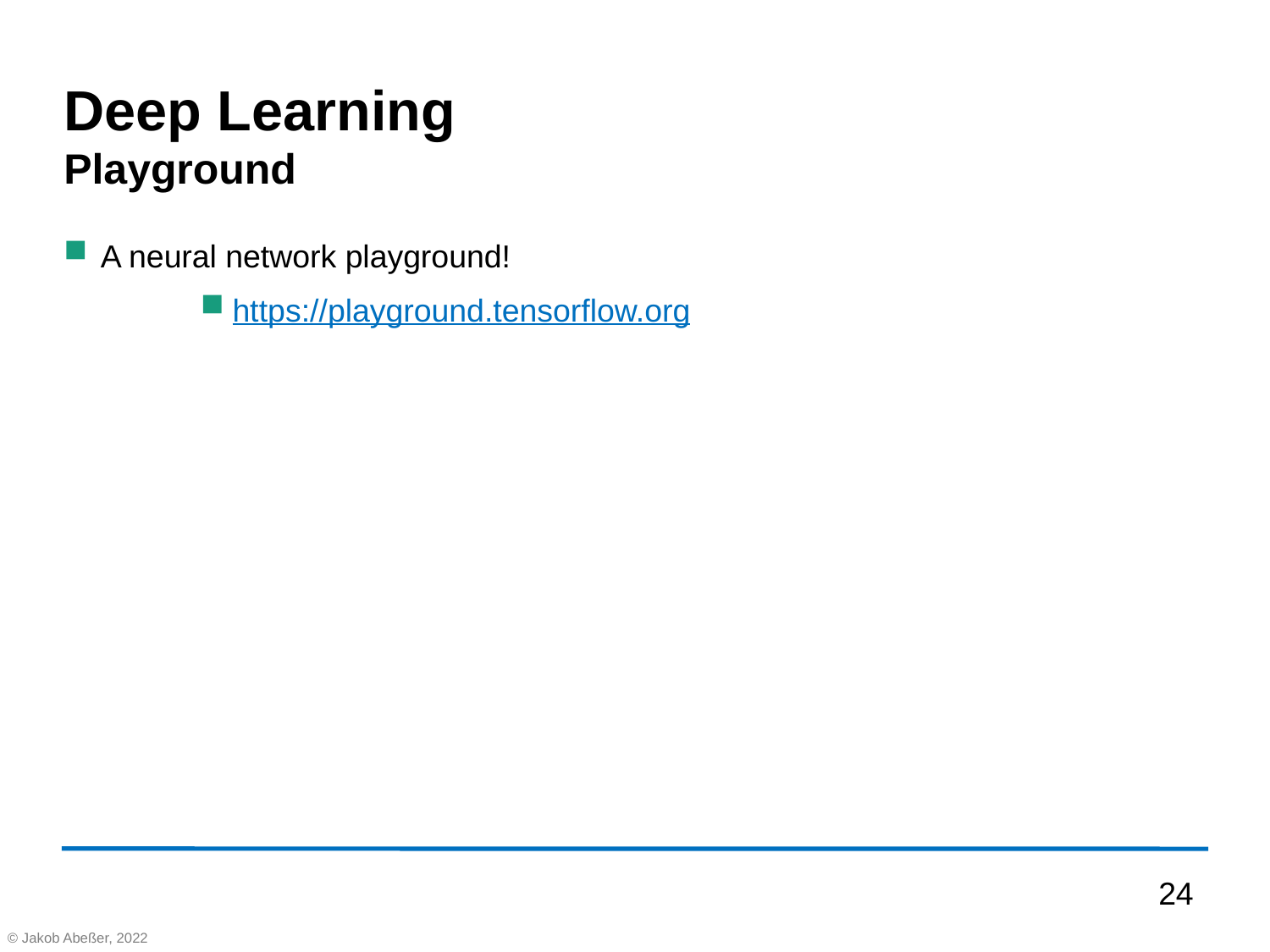

Deep Learning
Playground
A neural network playground!
https://playground.tensorflow.org